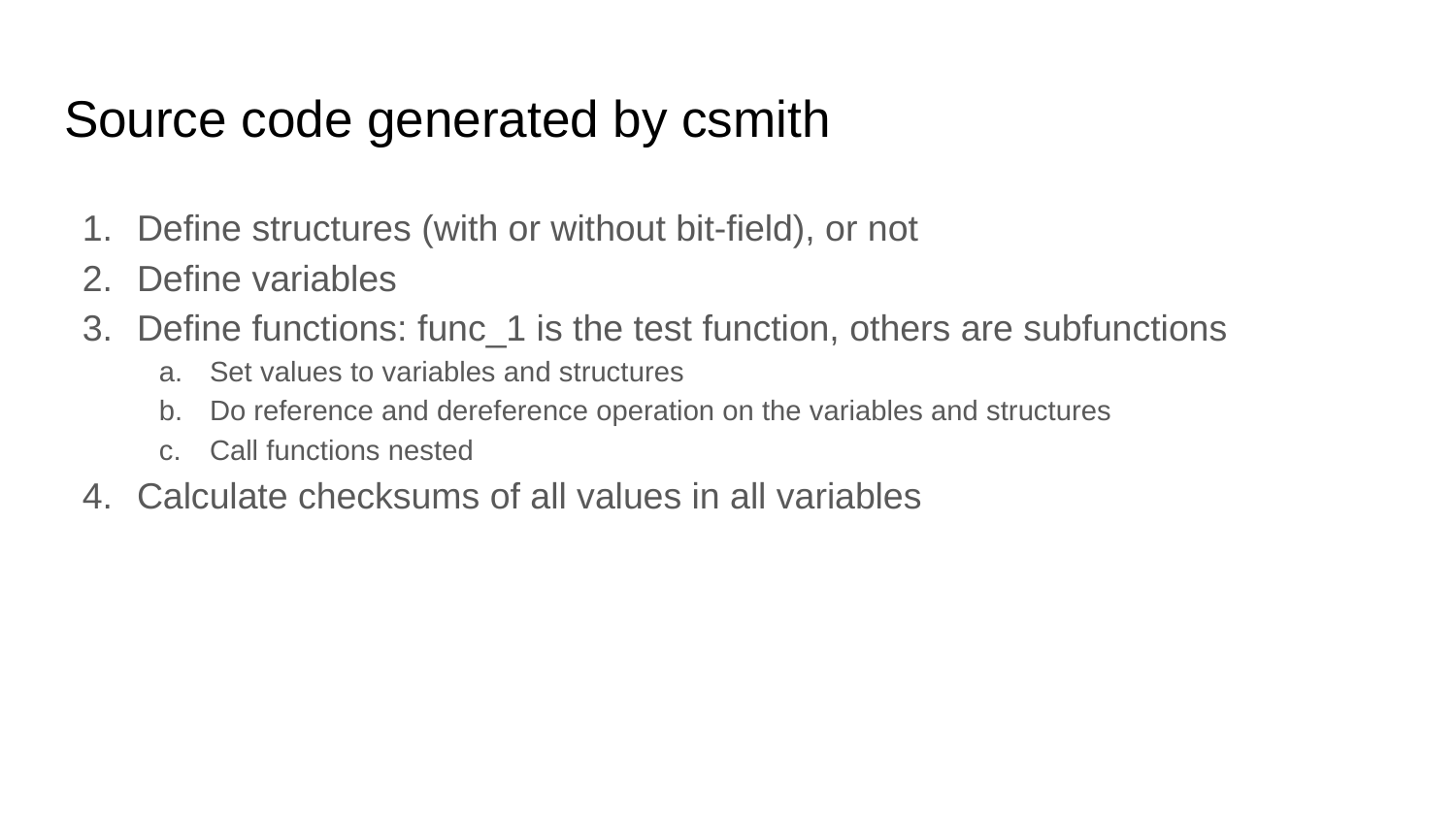

# Source code generated by csmith
Define structures (with or without bit-field), or not
Define variables
Define functions: func_1 is the test function, others are subfunctions
Set values to variables and structures
Do reference and dereference operation on the variables and structures
Call functions nested
Calculate checksums of all values in all variables